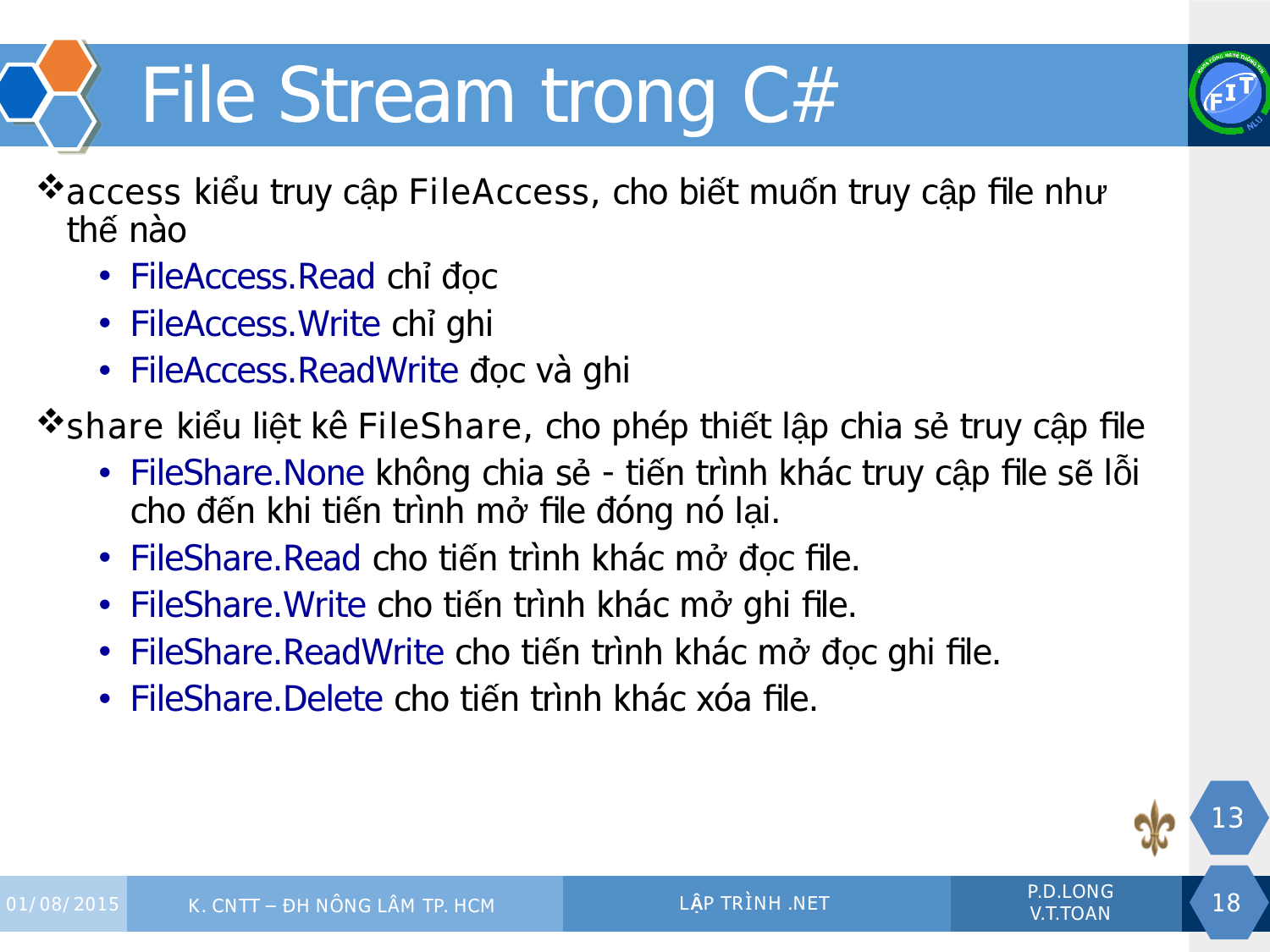

# File Stream trong C#
access kiểu truy cập FileAccess, cho biết muốn truy cập file như thế nào
FileAccess.Read chỉ đọc
FileAccess.Write chỉ ghi
FileAccess.ReadWrite đọc và ghi
share kiểu liệt kê FileShare, cho phép thiết lập chia sẻ truy cập file
FileShare.None không chia sẻ - tiến trình khác truy cập file sẽ lỗi cho đến khi tiến trình mở file đóng nó lại.
FileShare.Read cho tiến trình khác mở đọc file.
FileShare.Write cho tiến trình khác mở ghi file.
FileShare.ReadWrite cho tiến trình khác mở đọc ghi file.
FileShare.Delete cho tiến trình khác xóa file.

13
01/08/2015
K. CNTT – ĐH NÔNG LÂM TP. HCM